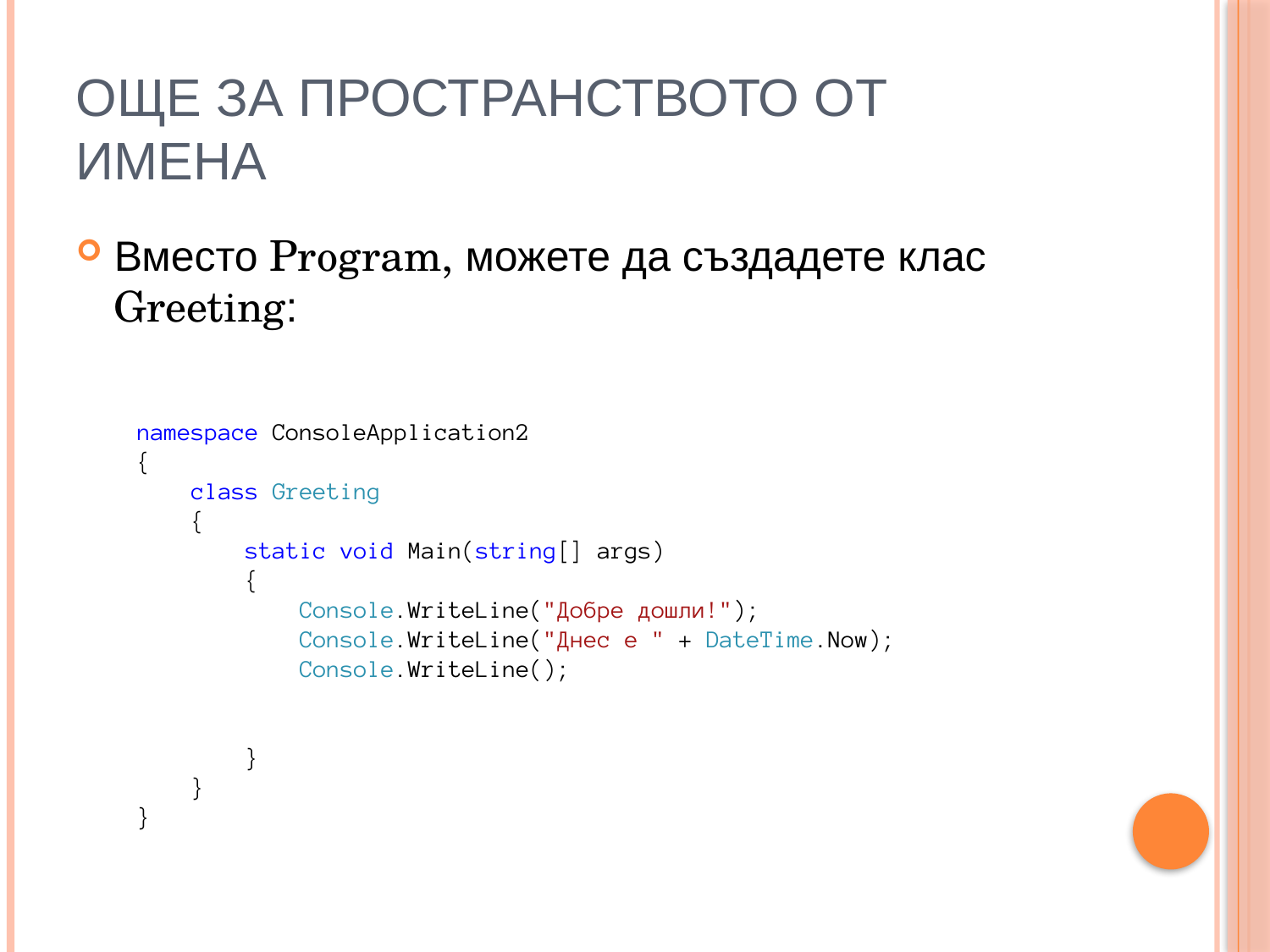

# Още за пространството от имена
Вместо Program, можете да създадете клас Greeting:

namespace ConsoleApplication2
{
    class Greeting
    {
        static void Main(string[] args)
        {
            Console.WriteLine("Добре дошли!");
            Console.WriteLine("Днес е " + DateTime.Now);
            Console.WriteLine();

        }
    }
}